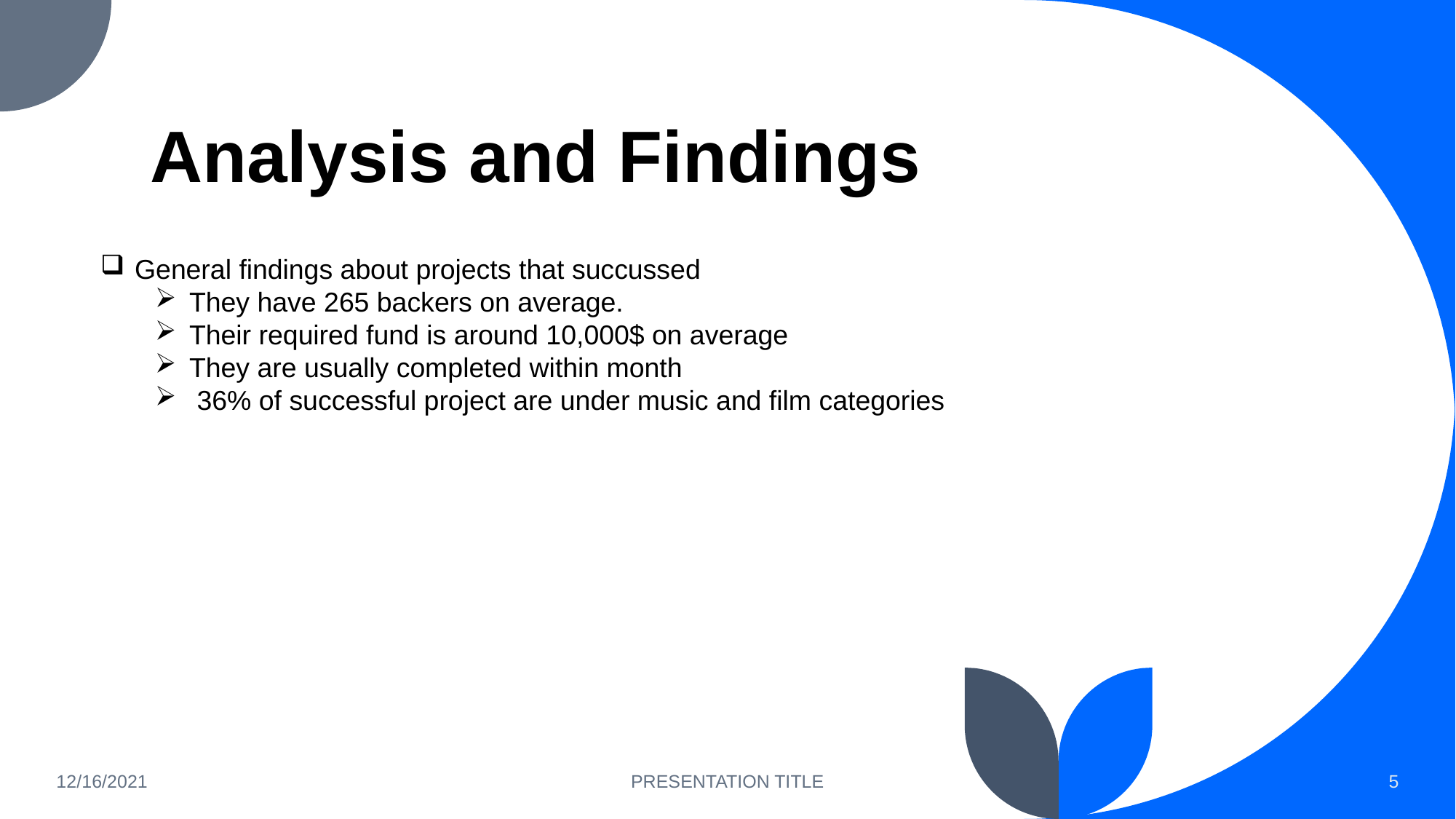

# Analysis and Findings
General findings about projects that succussed
They have 265 backers on average.
Their required fund is around 10,000$ on average
They are usually completed within month
 36% of successful project are under music and film categories
12/16/2021
PRESENTATION TITLE
5